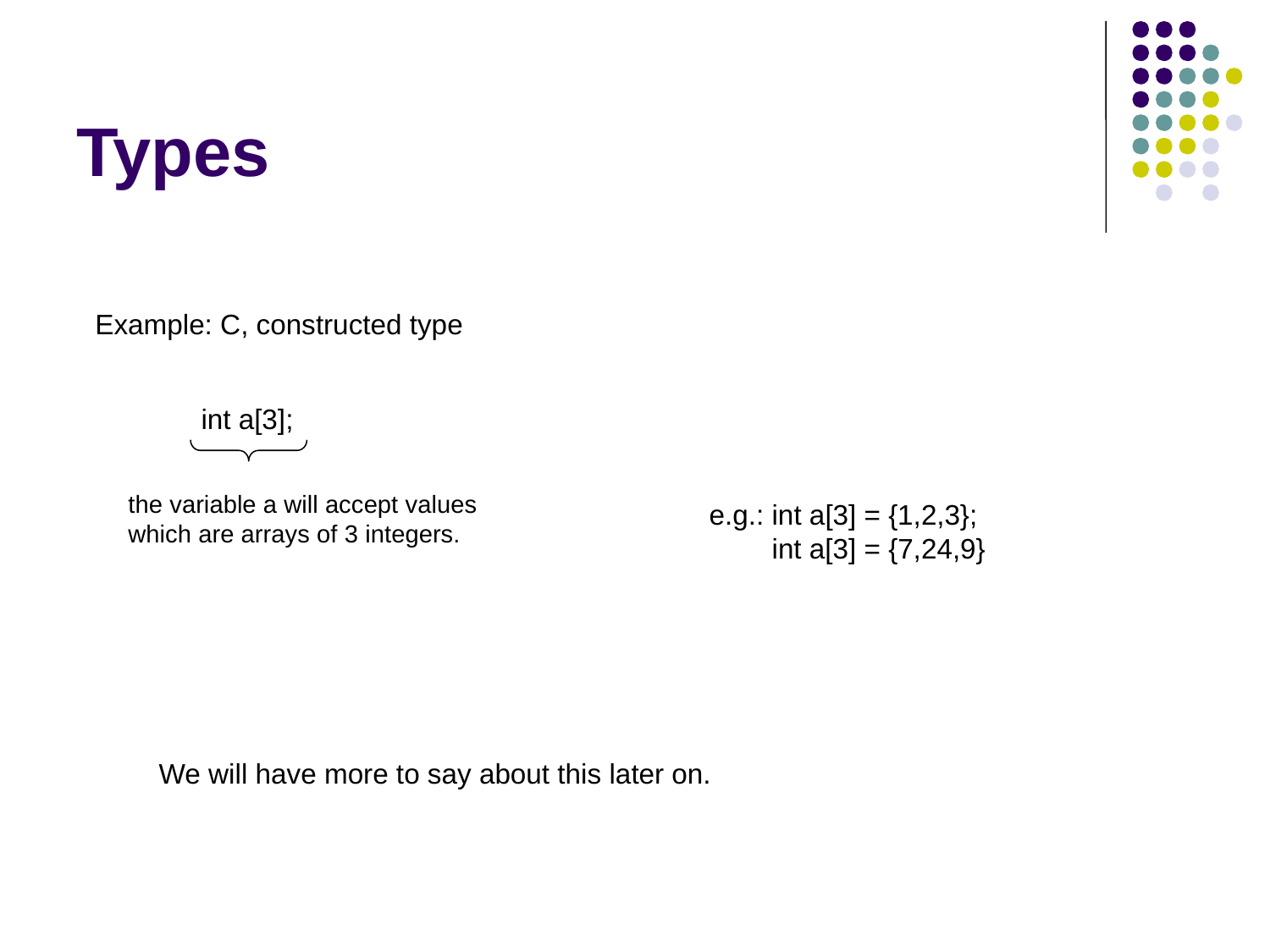

# Types
Example: C, constructed type

int a[3];
the variable a will accept values
which are arrays of 3 integers.
e.g.: int a[3] = {1,2,3};
        int a[3] = {7,24,9}
We will have more to say about this later on.